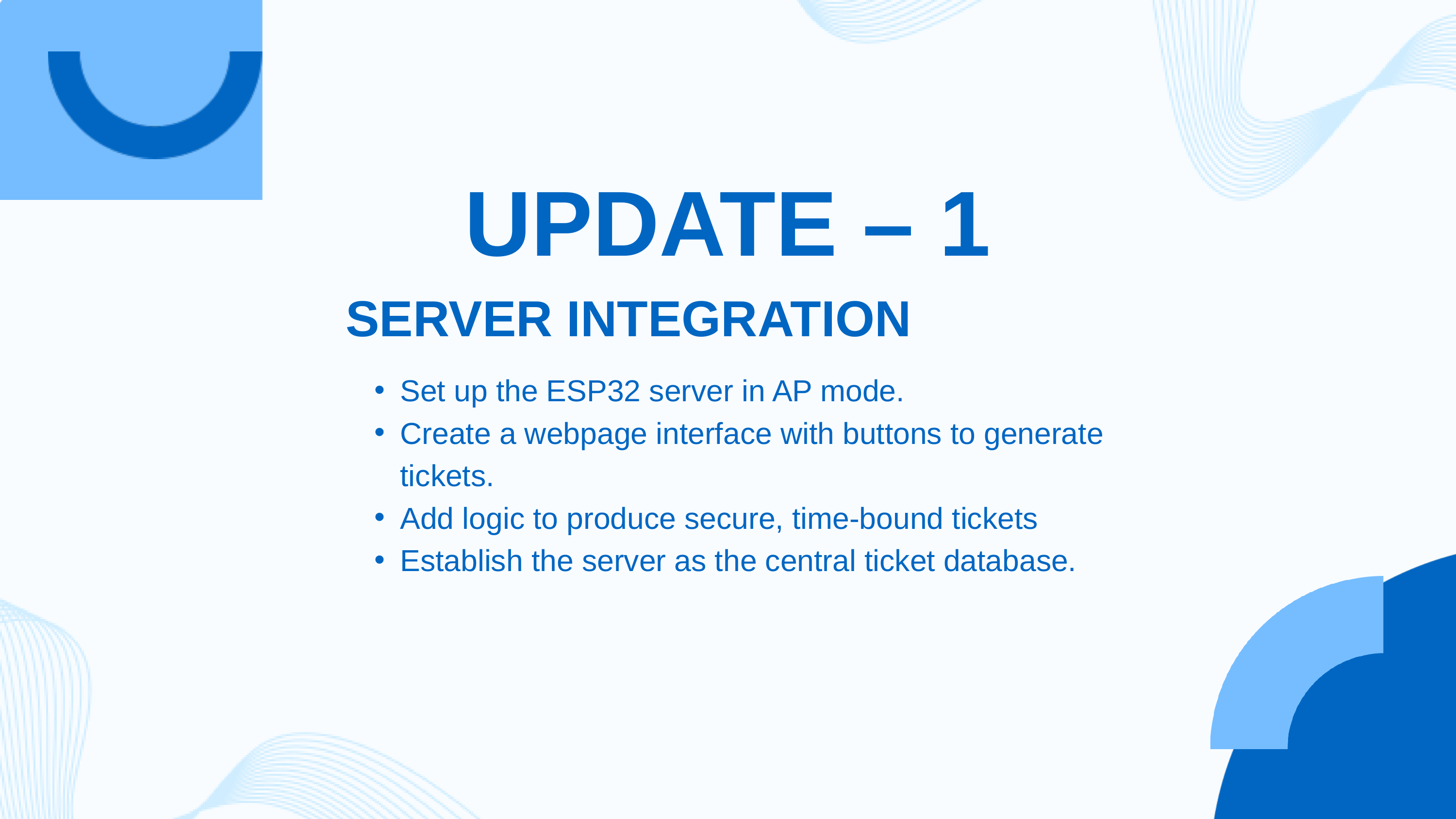

UPDATE – 1
SERVER INTEGRATION
Set up the ESP32 server in AP mode.
Create a webpage interface with buttons to generate tickets.
Add logic to produce secure, time-bound tickets
Establish the server as the central ticket database.